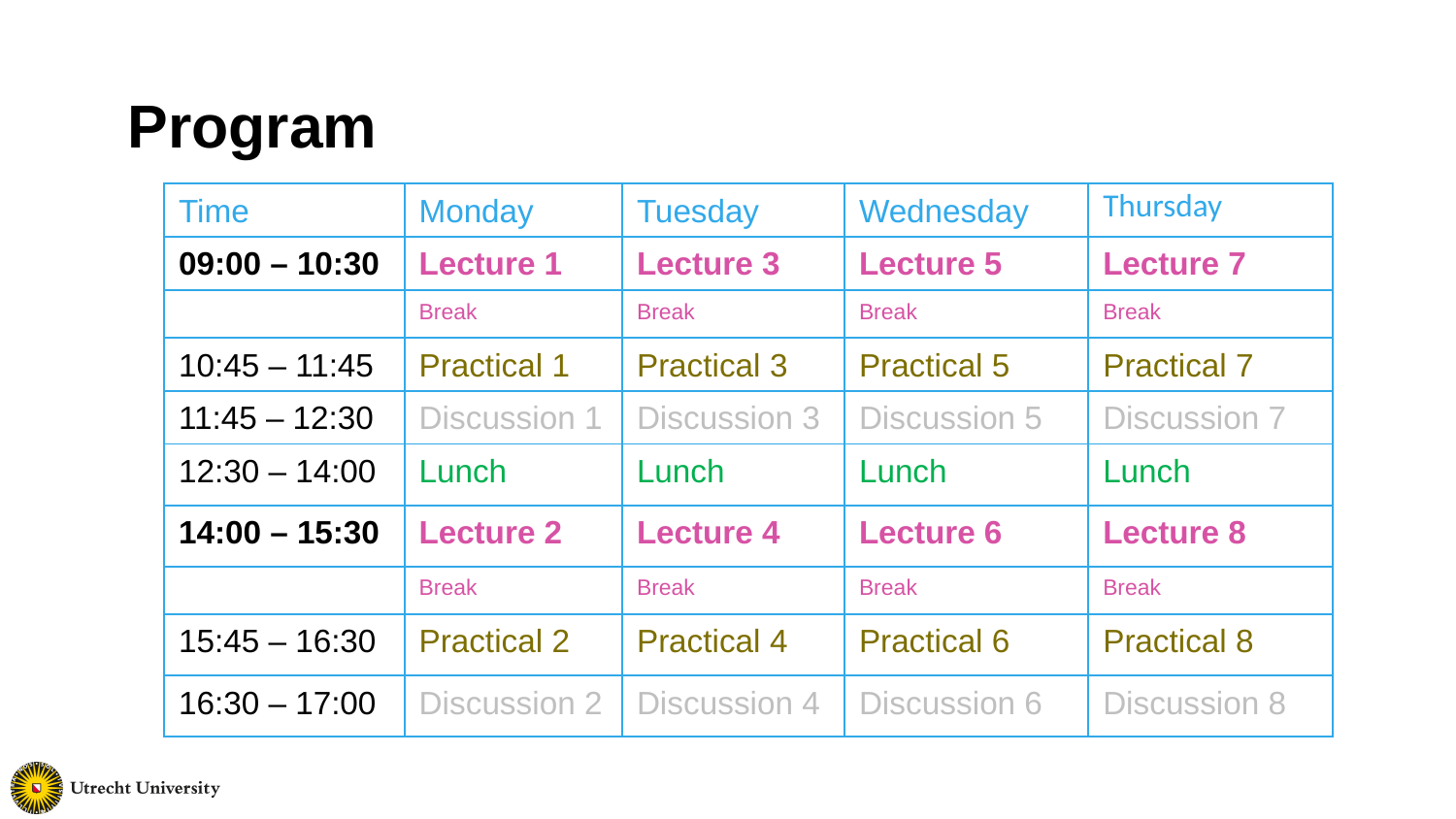

# Program
| Time | Monday | Tuesday | Wednesday | Thursday |
| --- | --- | --- | --- | --- |
| 09:00 – 10:30 | Lecture 1 | Lecture 3 | Lecture 5 | Lecture 7 |
|  | Break | Break | Break | Break |
| 10:45 – 11:45 | Practical 1 | Practical 3 | Practical 5 | Practical 7 |
| 11:45 – 12:30 | Discussion 1 | Discussion 3 | Discussion 5 | Discussion 7 |
| 12:30 – 14:00 | Lunch | Lunch | Lunch | Lunch |
| 14:00 – 15:30 | Lecture 2 | Lecture 4 | Lecture 6 | Lecture 8 |
|  | Break | Break | Break | Break |
| 15:45 – 16:30 | Practical 2 | Practical 4 | Practical 6 | Practical 8 |
| 16:30 – 17:00 | Discussion 2 | Discussion 4 | Discussion 6 | Discussion 8 |